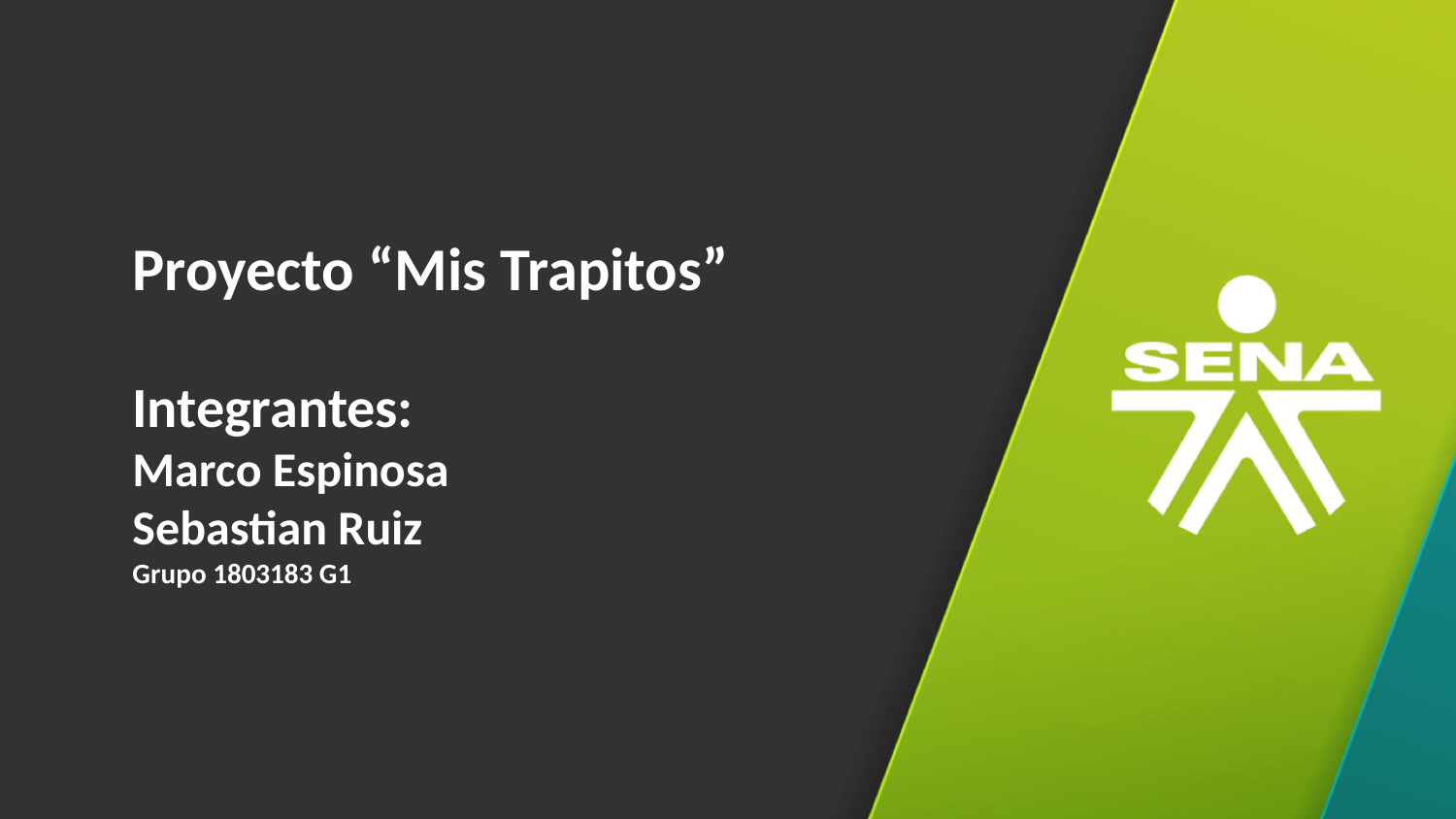

Proyecto “Mis Trapitos”

Integrantes:
Marco Espinosa
Sebastian Ruiz
Grupo 1803183 G1